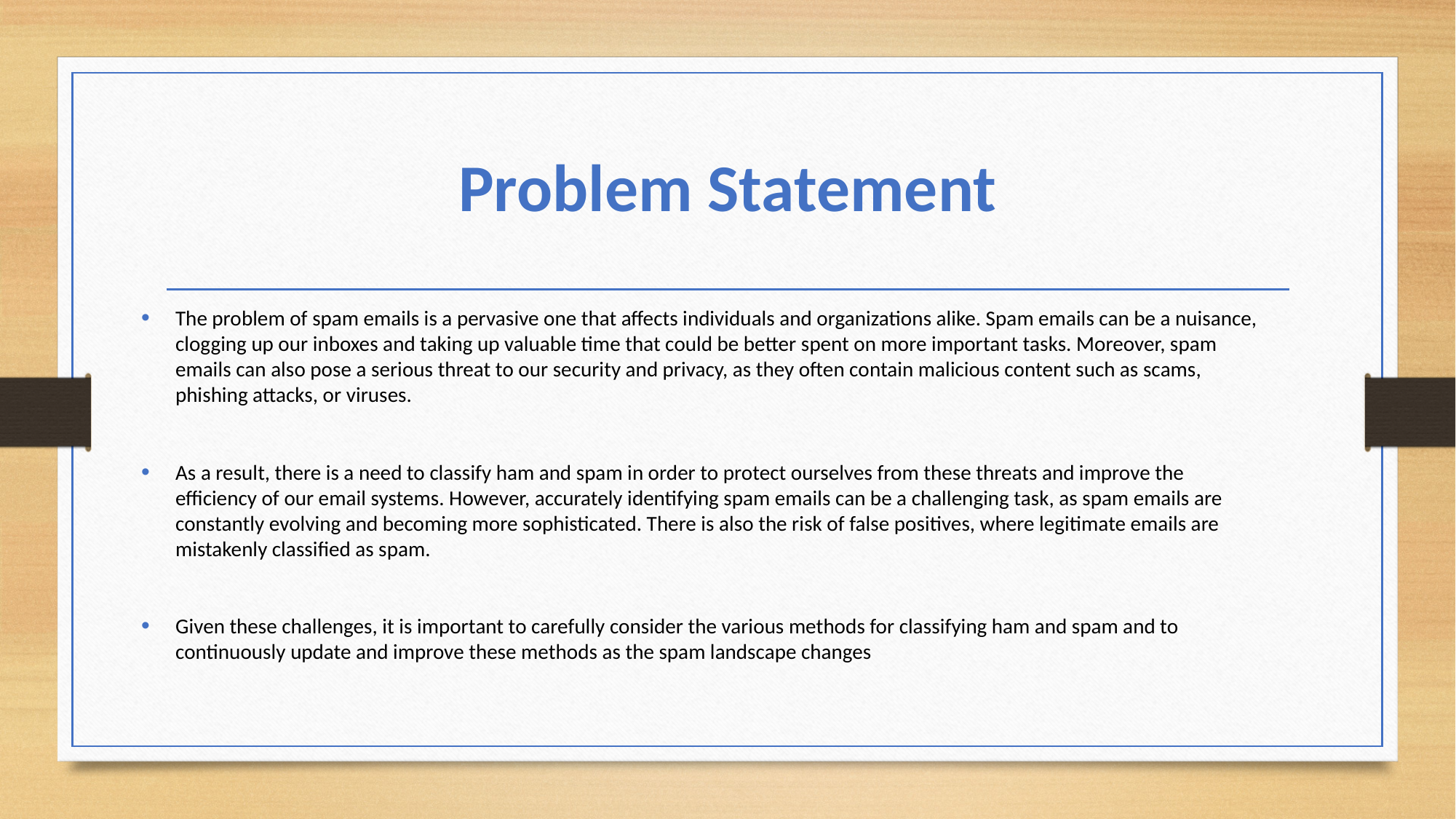

# Problem Statement
The problem of spam emails is a pervasive one that affects individuals and organizations alike. Spam emails can be a nuisance, clogging up our inboxes and taking up valuable time that could be better spent on more important tasks. Moreover, spam emails can also pose a serious threat to our security and privacy, as they often contain malicious content such as scams, phishing attacks, or viruses.

As a result, there is a need to classify ham and spam in order to protect ourselves from these threats and improve the efficiency of our email systems. However, accurately identifying spam emails can be a challenging task, as spam emails are constantly evolving and becoming more sophisticated. There is also the risk of false positives, where legitimate emails are mistakenly classified as spam.

Given these challenges, it is important to carefully consider the various methods for classifying ham and spam and to continuously update and improve these methods as the spam landscape changes